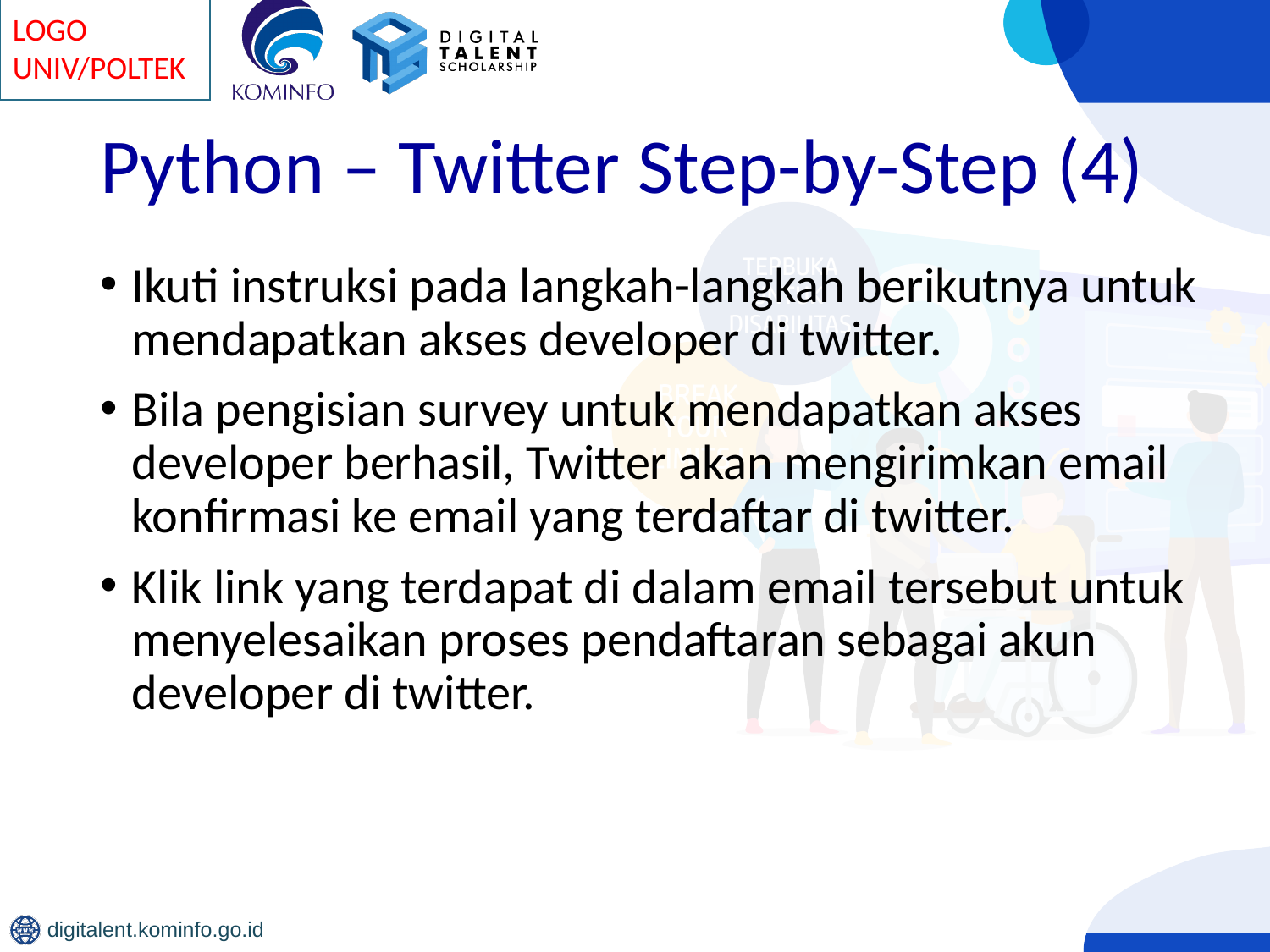

# Python – Twitter Step-by-Step (4)
Ikuti instruksi pada langkah-langkah berikutnya untuk mendapatkan akses developer di twitter.
Bila pengisian survey untuk mendapatkan akses developer berhasil, Twitter akan mengirimkan email konfirmasi ke email yang terdaftar di twitter.
Klik link yang terdapat di dalam email tersebut untuk menyelesaikan proses pendaftaran sebagai akun developer di twitter.